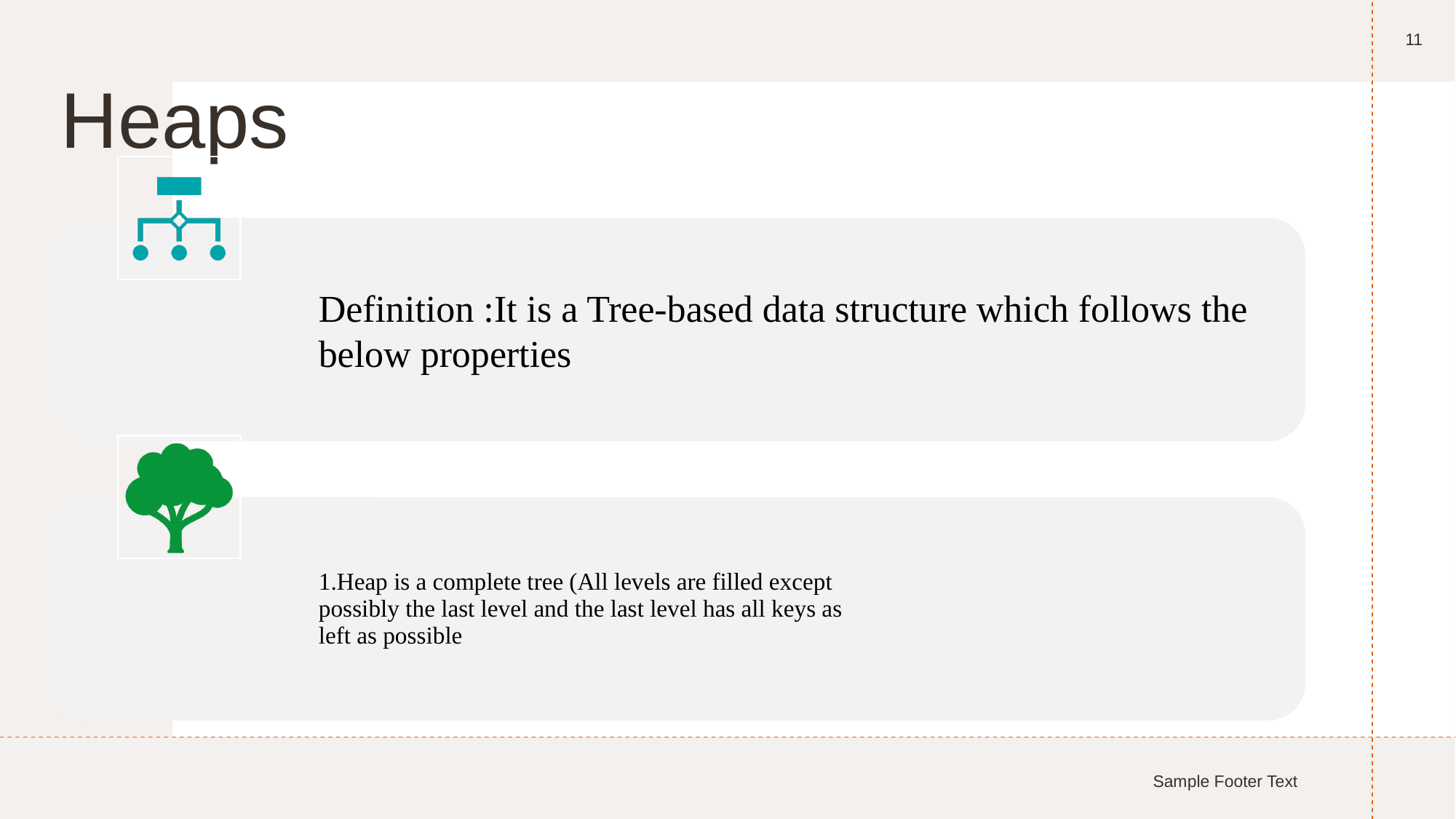

11
# Heaps
Definition :It is a Tree-based data structure which follows the below properties
1.Heap is a complete tree (All levels are filled except possibly the last level and the last level has all keys as left as possible
Sample Footer Text